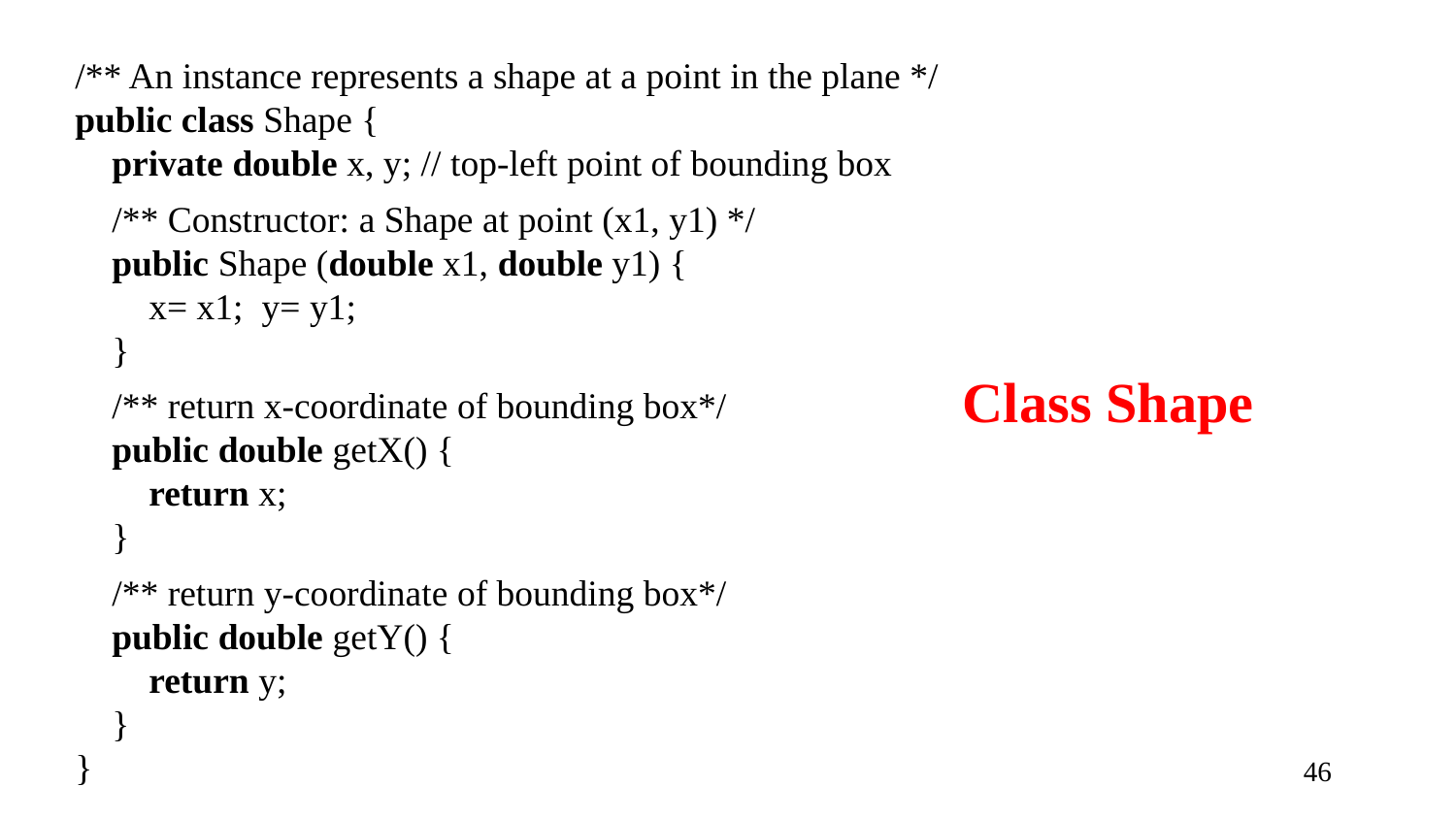

/** An instance represents a shape at a point in the plane */
public class Shape {
    private double x, y; // top-left point of bounding box
    /** Constructor: a Shape at point (x1, y1) */
    public Shape (double x1, double y1) {
        x= x1;  y= y1;
    }
    /** return x-coordinate of bounding box*/
    public double getX() {
        return x;
    }
    /** return y-coordinate of bounding box*/
    public double getY() {
        return y;
    }
}
# Class Shape
46